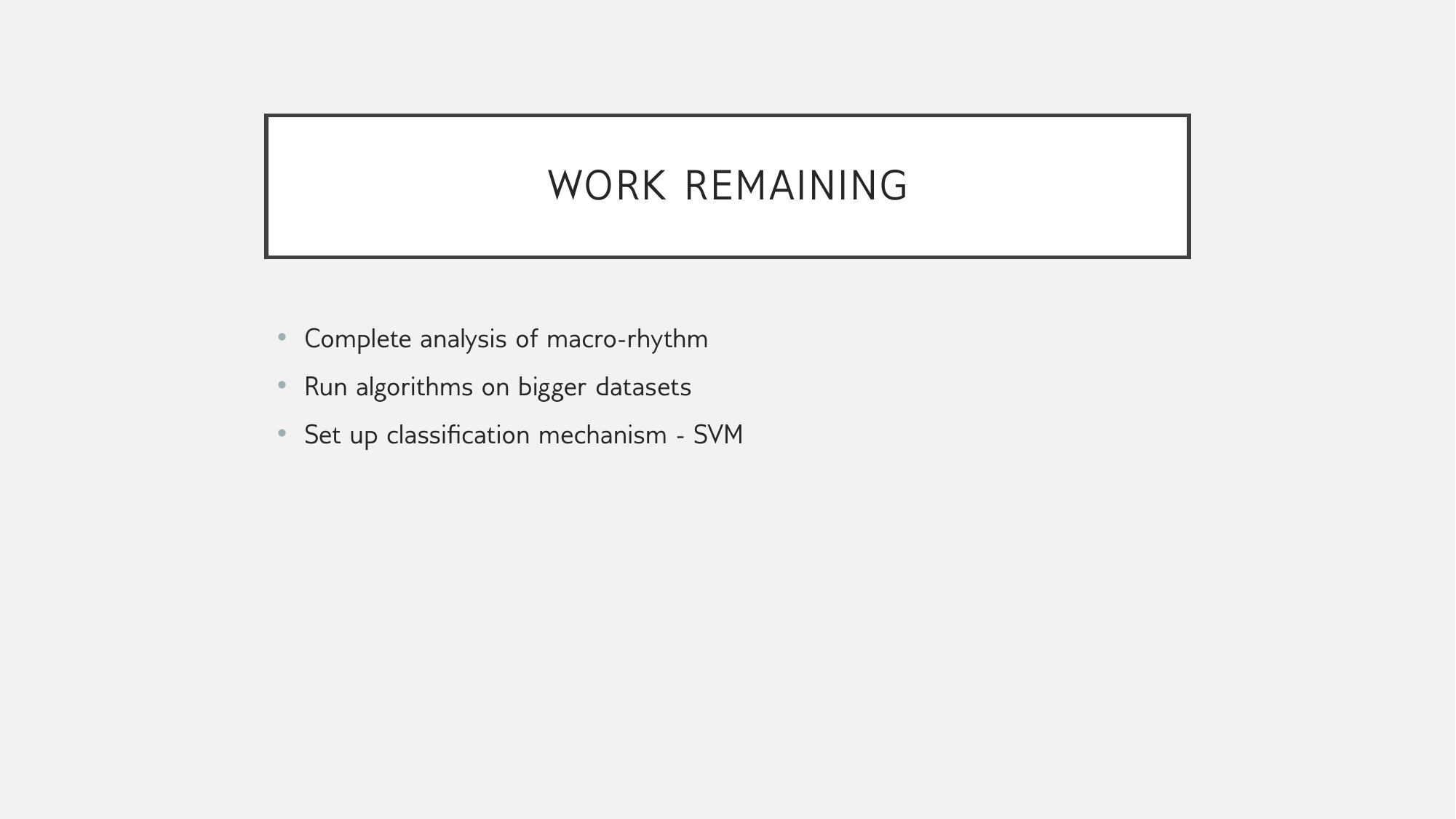

# Work remaining
Complete analysis of macro-rhythm
Run algorithms on bigger datasets
Set up classification mechanism - SVM